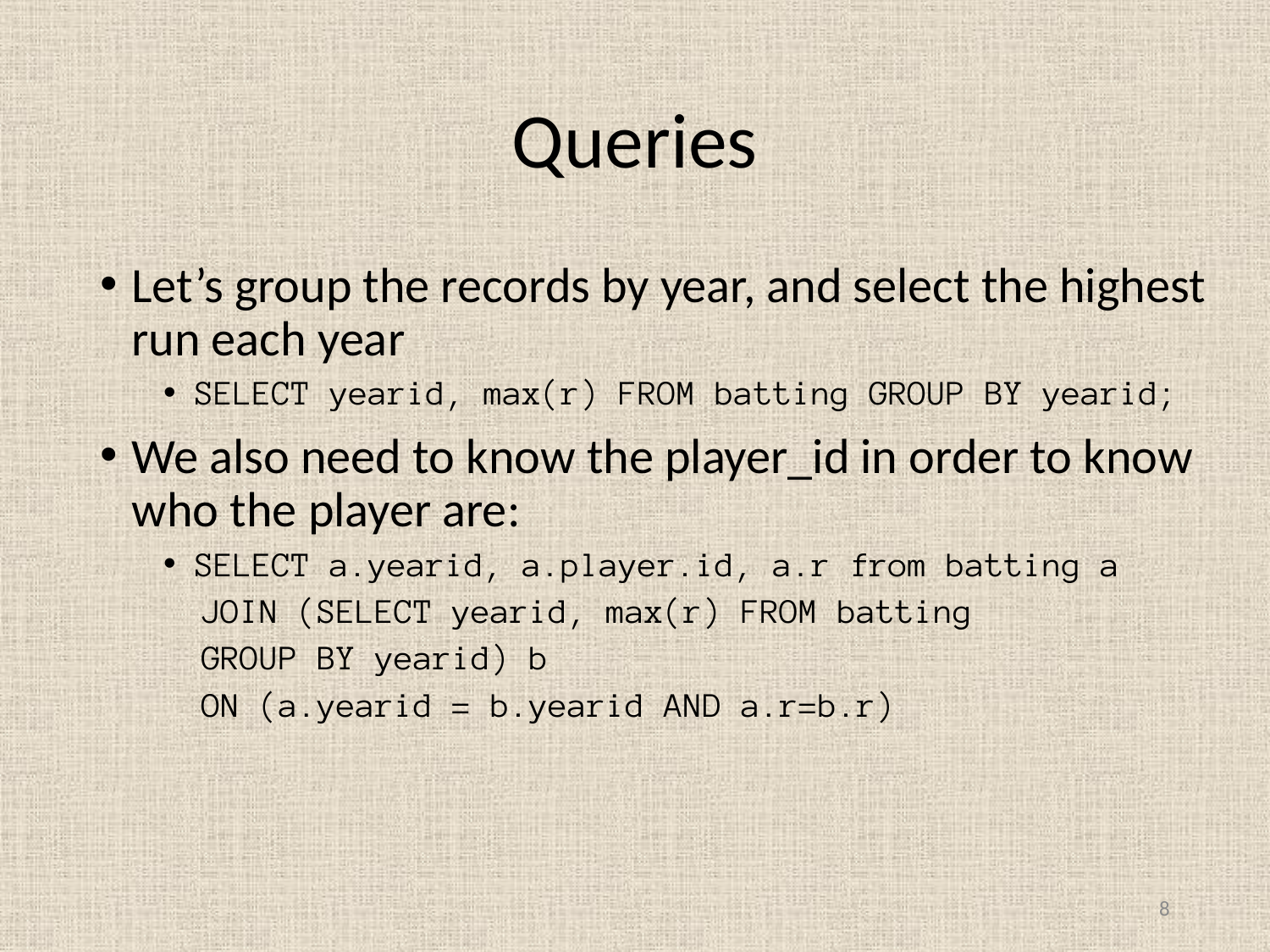

# Queries
Let’s group the records by year, and select the highest run each year
SELECT yearid, max(r) FROM batting GROUP BY yearid;
We also need to know the player_id in order to know who the player are:
SELECT a.yearid, a.player.id, a.r from batting a
  JOIN (SELECT yearid, max(r) FROM batting
  GROUP BY yearid) b
  ON (a.yearid = b.yearid AND a.r=b.r)
8